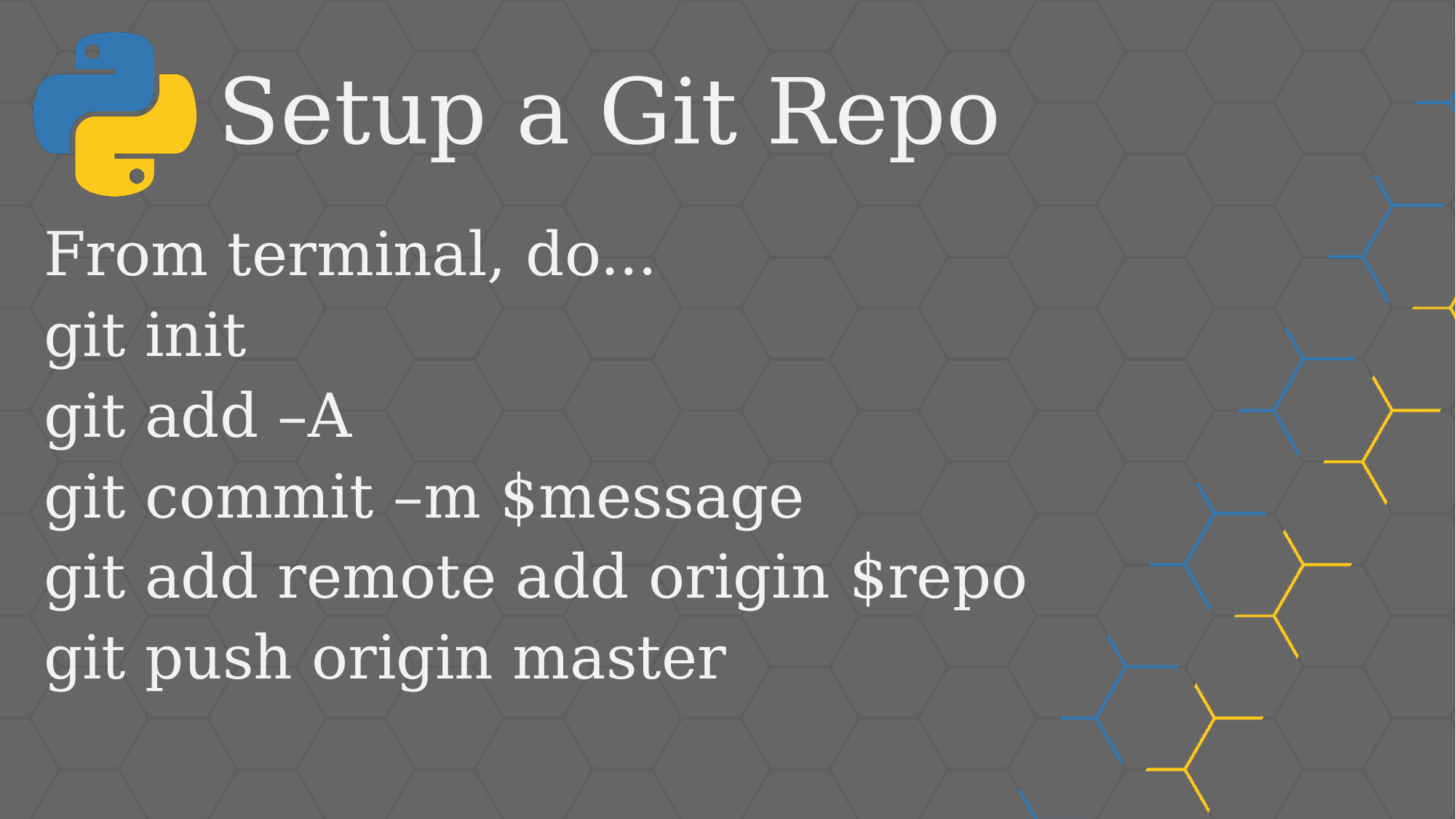

# Setup a Git Repo
From terminal, do…
git init
git add –A
git commit –m $message
git add remote add origin $repo
git push origin master